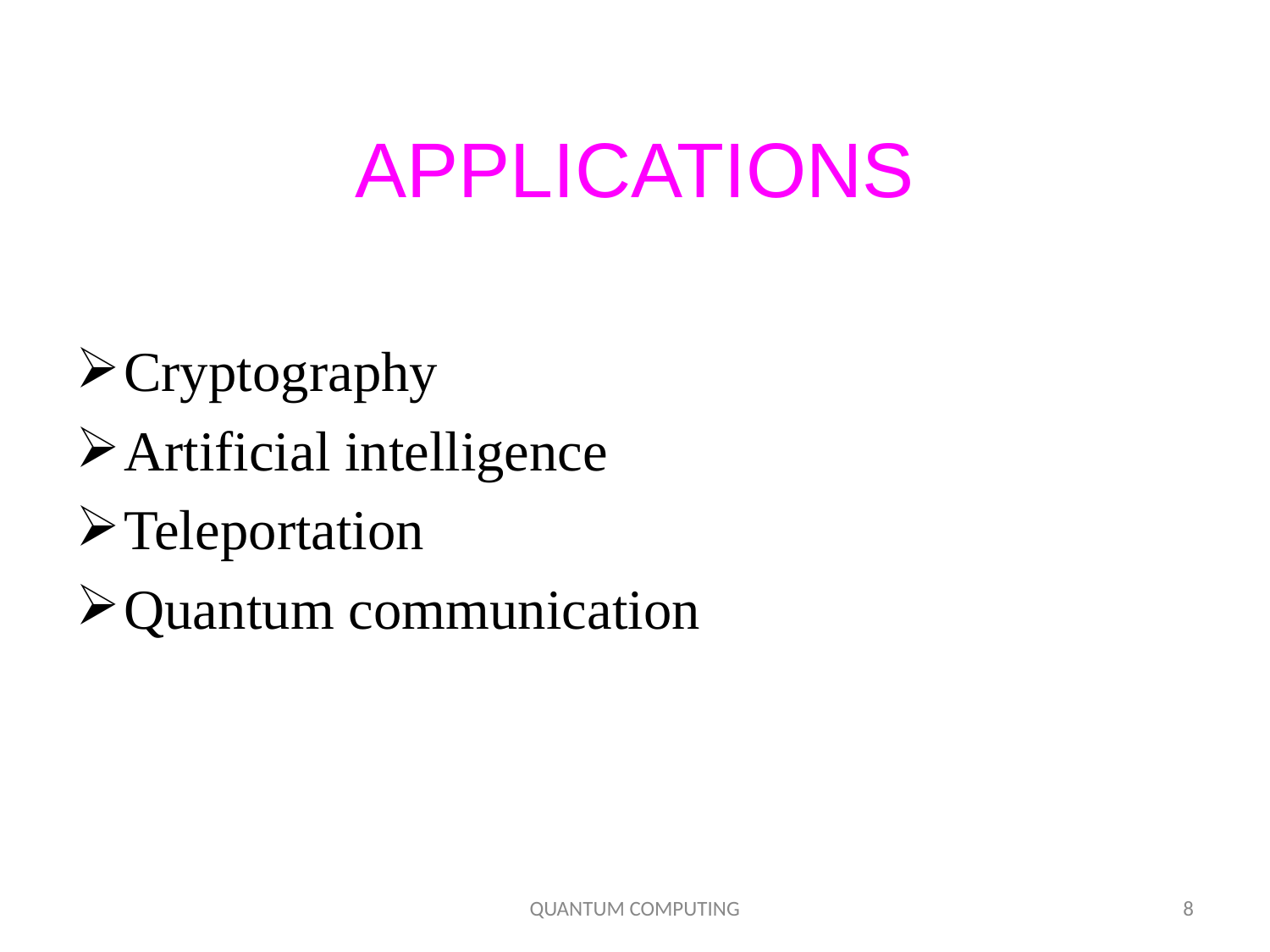

# APPLICATIONS
Cryptography
Artificial intelligence
Teleportation
Quantum communication
QUANTUM COMPUTING
8